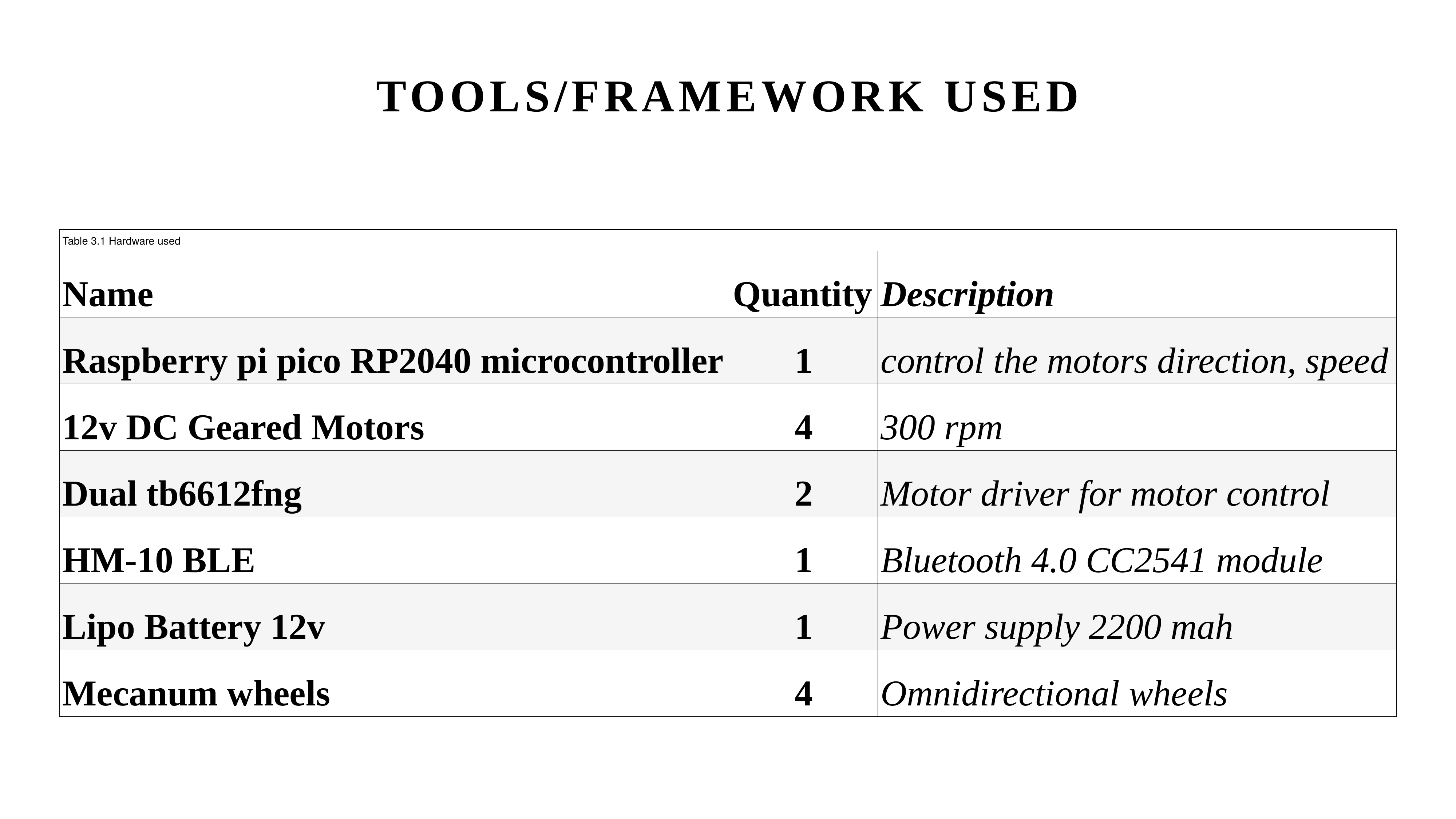

Tools/Framework used
| Table 3.1 Hardware used |  |  |
| --- | --- | --- |
| Name | Quantity | Description |
| Raspberry pi pico RP2040 microcontroller | 1 | control the motors direction, speed |
| 12v DC Geared Motors | 4 | 300 rpm |
| Dual tb6612fng | 2 | Motor driver for motor control |
| HM-10 BLE | 1 | Bluetooth 4.0 CC2541 module |
| Lipo Battery 12v | 1 | Power supply 2200 mah |
| Mecanum wheels | 4 | Omnidirectional wheels |